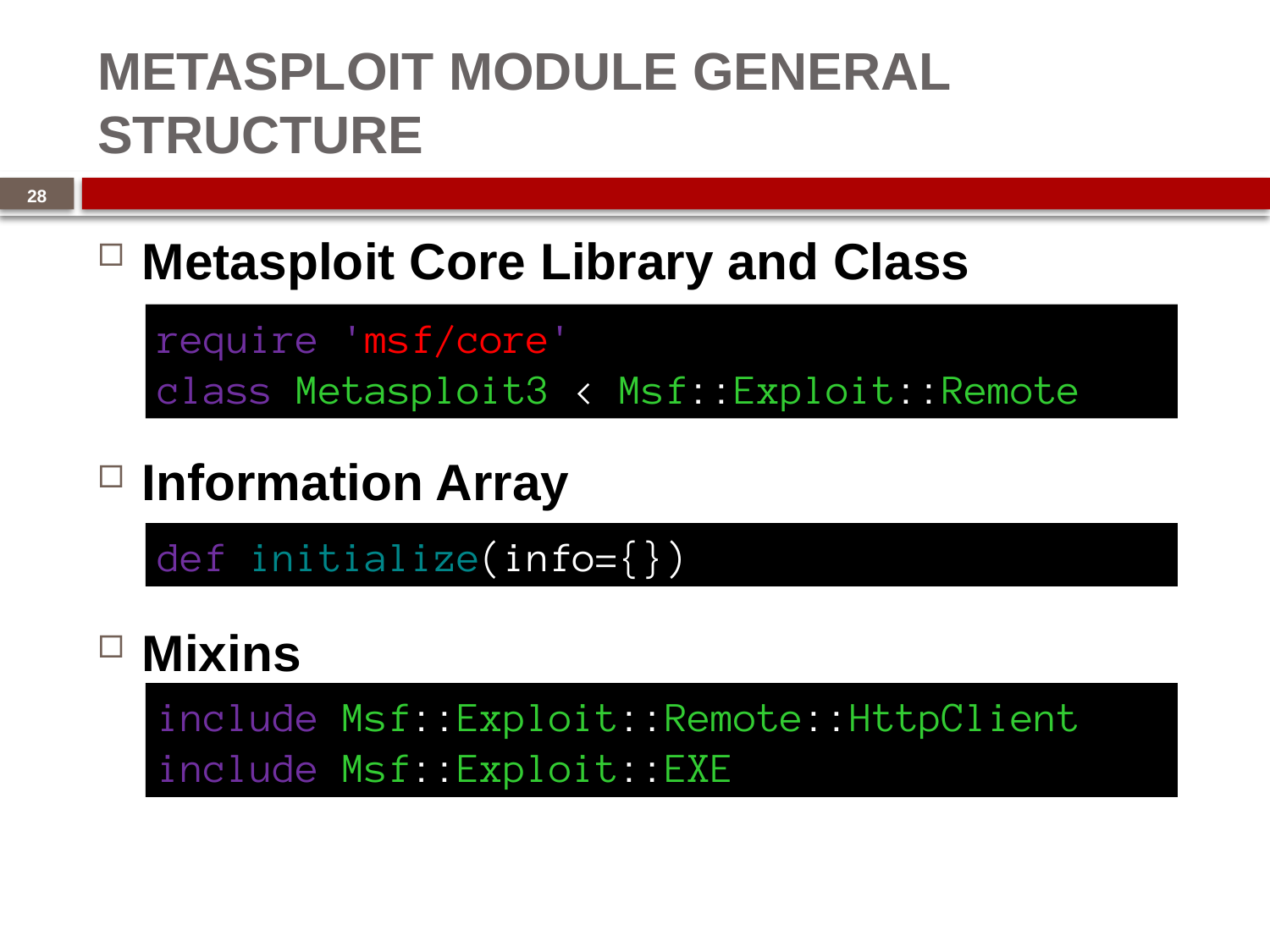

# Metasploit Module General Structure
28
Metasploit Core Library and Class

Information Array

Mixins

require 'msf/core'
class Metasploit3 < Msf::Exploit::Remote
def initialize(info={})
include Msf::Exploit::Remote::HttpClient
include Msf::Exploit::EXE